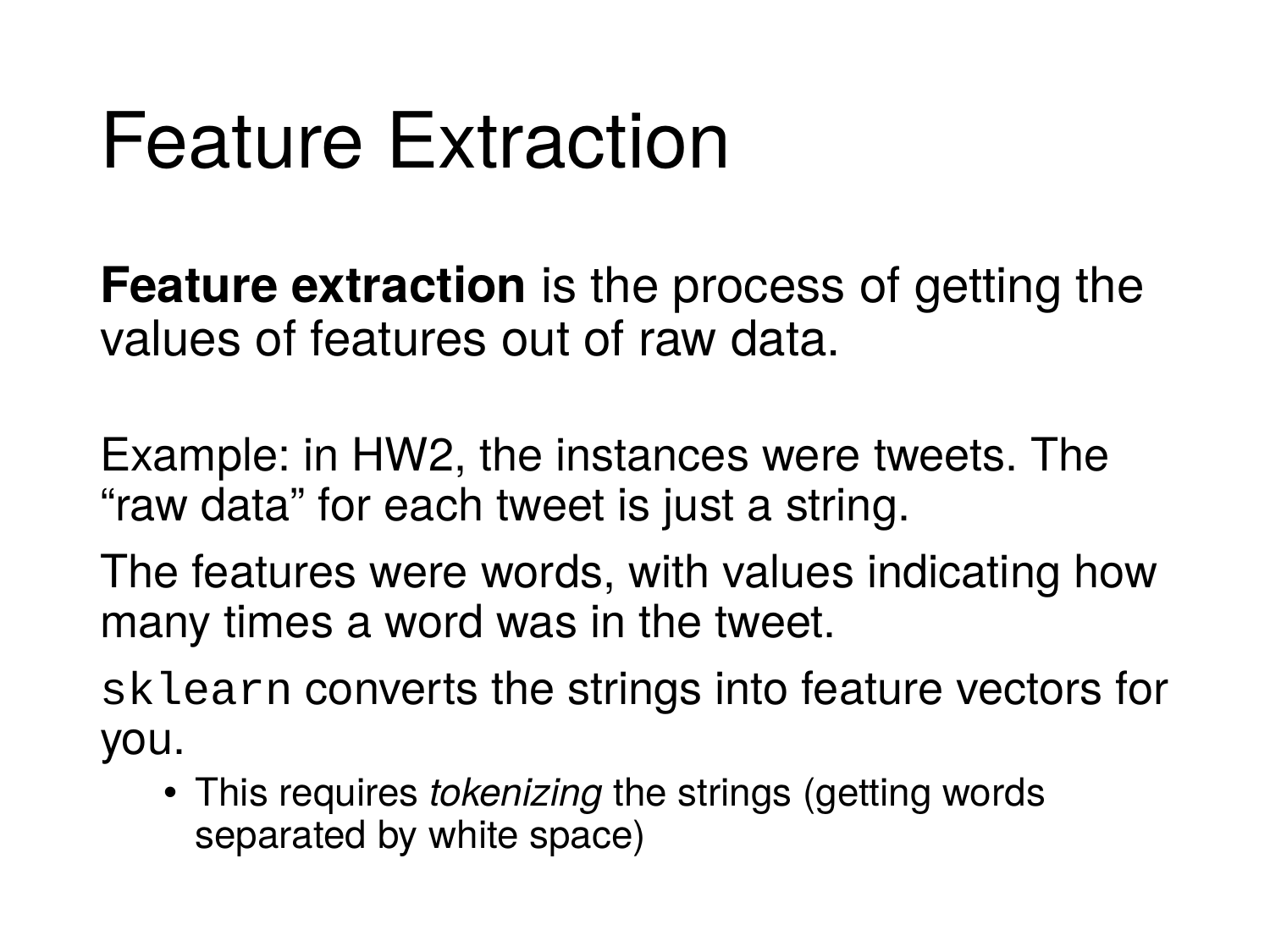

# Feature Extraction
Feature extraction is the process of getting the values of features out of raw data.

Example: in HW2, the instances were tweets. The “raw data” for each tweet is just a string.
The features were words, with values indicating how many times a word was in the tweet.
sklearn converts the strings into feature vectors for you.
This requires tokenizing the strings (getting words separated by white space)